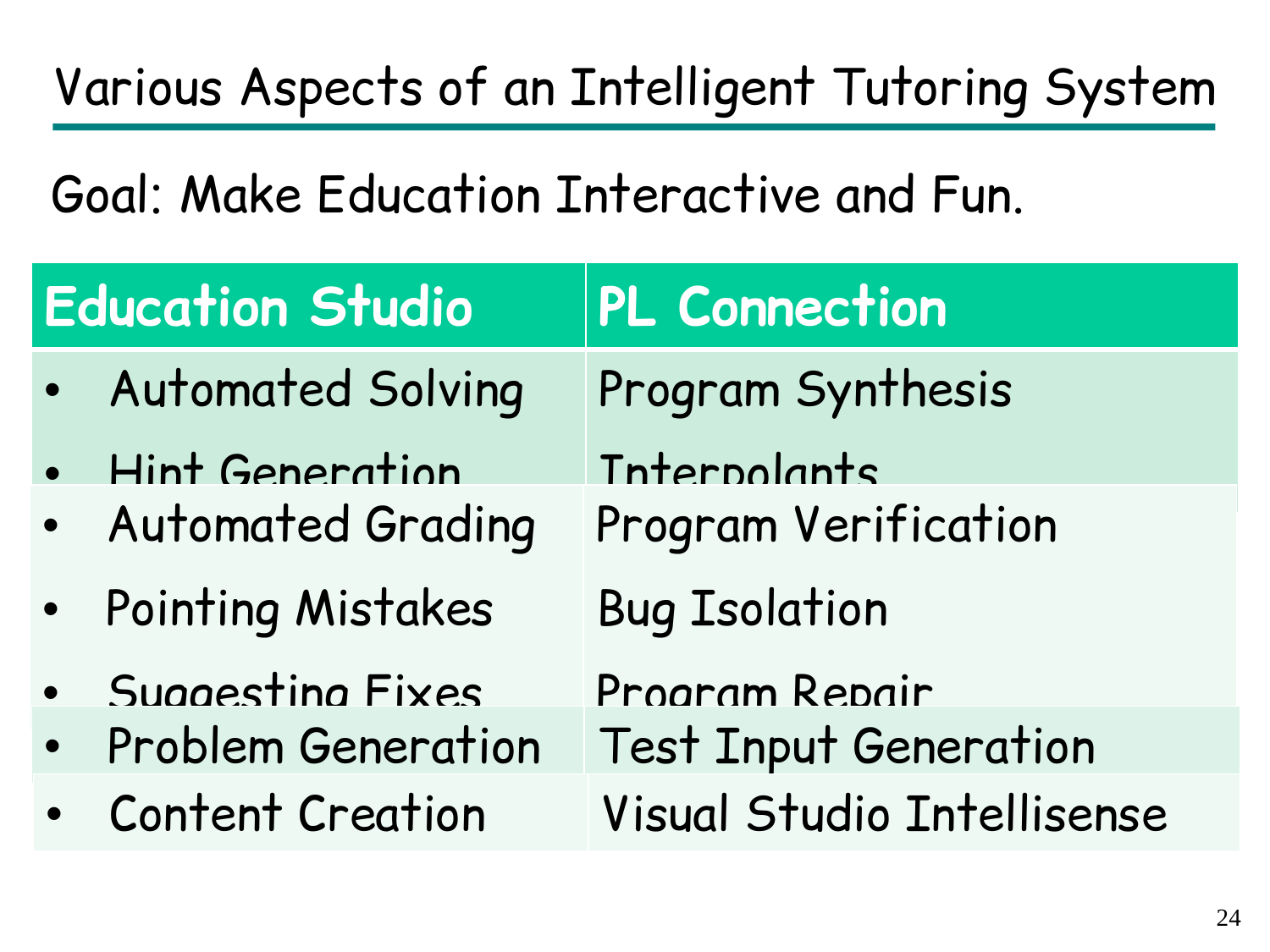

# Various Aspects of an Intelligent Tutoring System
Goal: Make Education Interactive and Fun.
| Education Studio | PL Connection |
| --- | --- |
| Automated Solving Hint Generation | Program Synthesis Interpolants |
| Education Studio | PL Connection |
| --- | --- |
| Automated Solving | Program Synthesis |
| Automated Grading Pointing Mistakes Suggesting Fixes | Program Verification Bug Isolation Program Repair |
| --- | --- |
| Problem Generation | Test Input Generation |
| --- | --- |
| Content Creation | Visual Studio Intellisense |
| --- | --- |
24